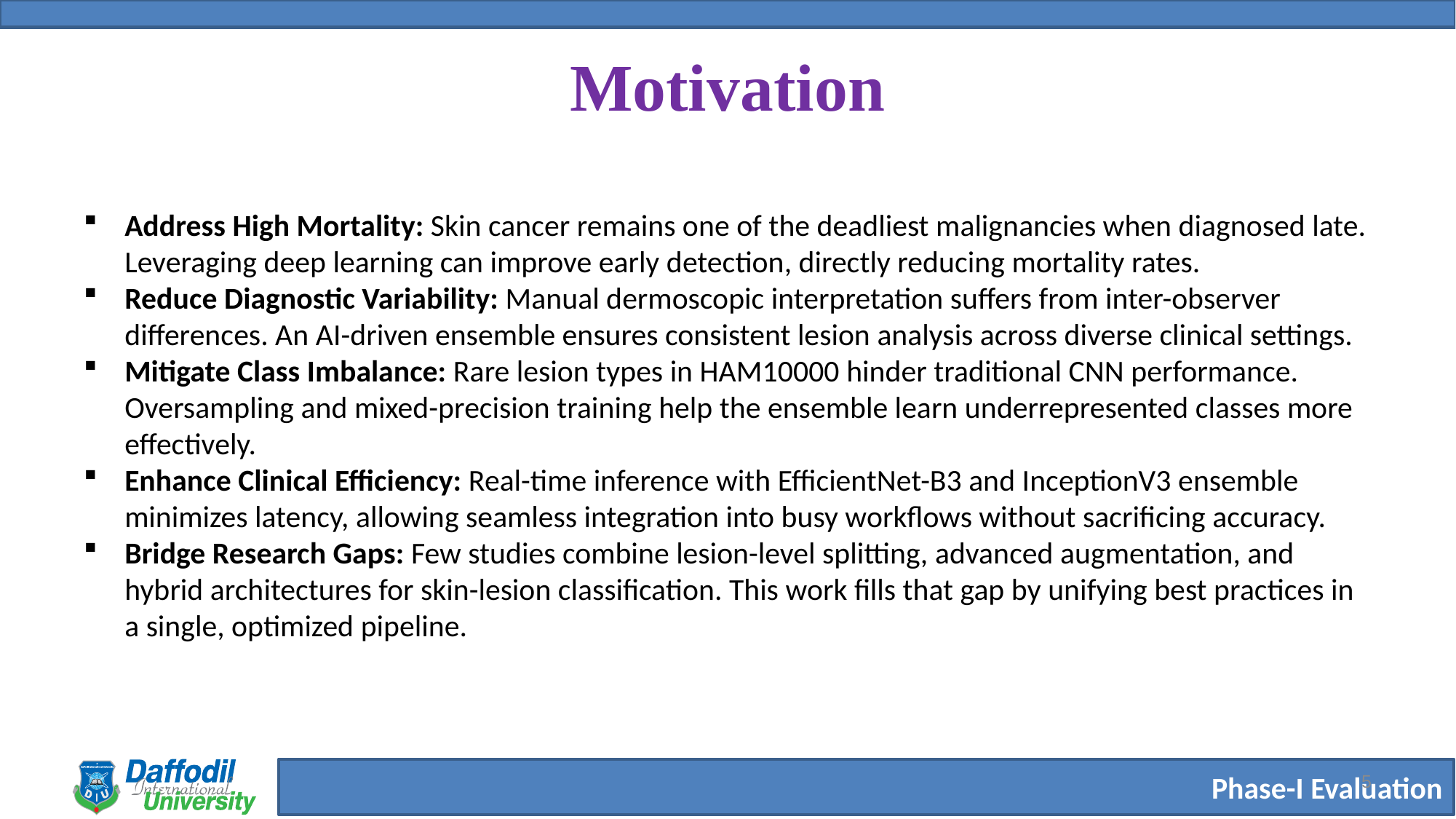

# Motivation
Address High Mortality: Skin cancer remains one of the deadliest malignancies when diagnosed late. Leveraging deep learning can improve early detection, directly reducing mortality rates.
Reduce Diagnostic Variability: Manual dermoscopic interpretation suffers from inter-observer differences. An AI-driven ensemble ensures consistent lesion analysis across diverse clinical settings.
Mitigate Class Imbalance: Rare lesion types in HAM10000 hinder traditional CNN performance. Oversampling and mixed-precision training help the ensemble learn underrepresented classes more effectively.
Enhance Clinical Efficiency: Real-time inference with EfficientNet-B3 and InceptionV3 ensemble minimizes latency, allowing seamless integration into busy workflows without sacrificing accuracy.
Bridge Research Gaps: Few studies combine lesion-level splitting, advanced augmentation, and hybrid architectures for skin-lesion classification. This work fills that gap by unifying best practices in a single, optimized pipeline.
5